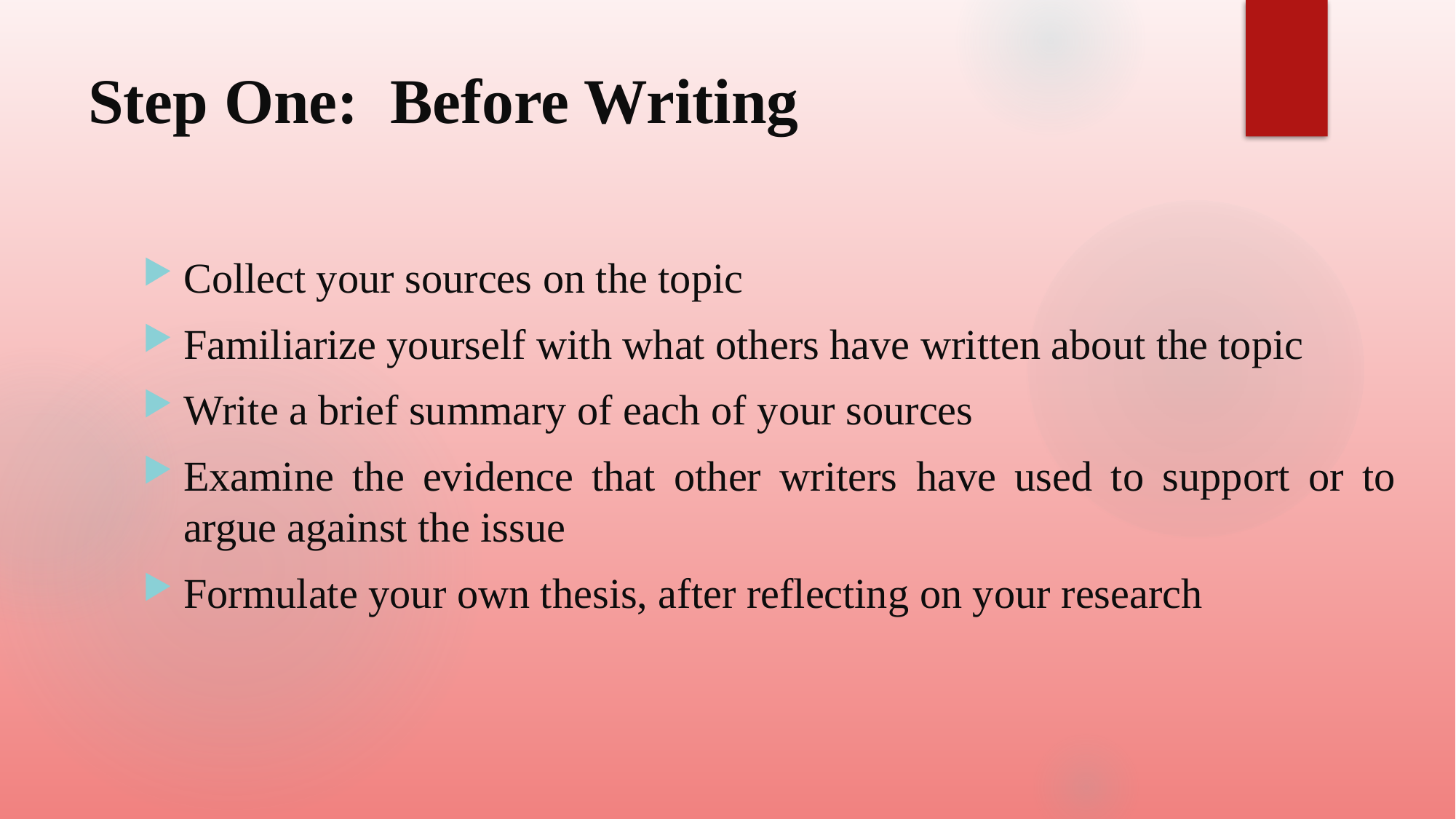

# Step One:  Before Writing
Collect your sources on the topic
Familiarize yourself with what others have written about the topic
Write a brief summary of each of your sources
Examine the evidence that other writers have used to support or to argue against the issue
Formulate your own thesis, after reflecting on your research